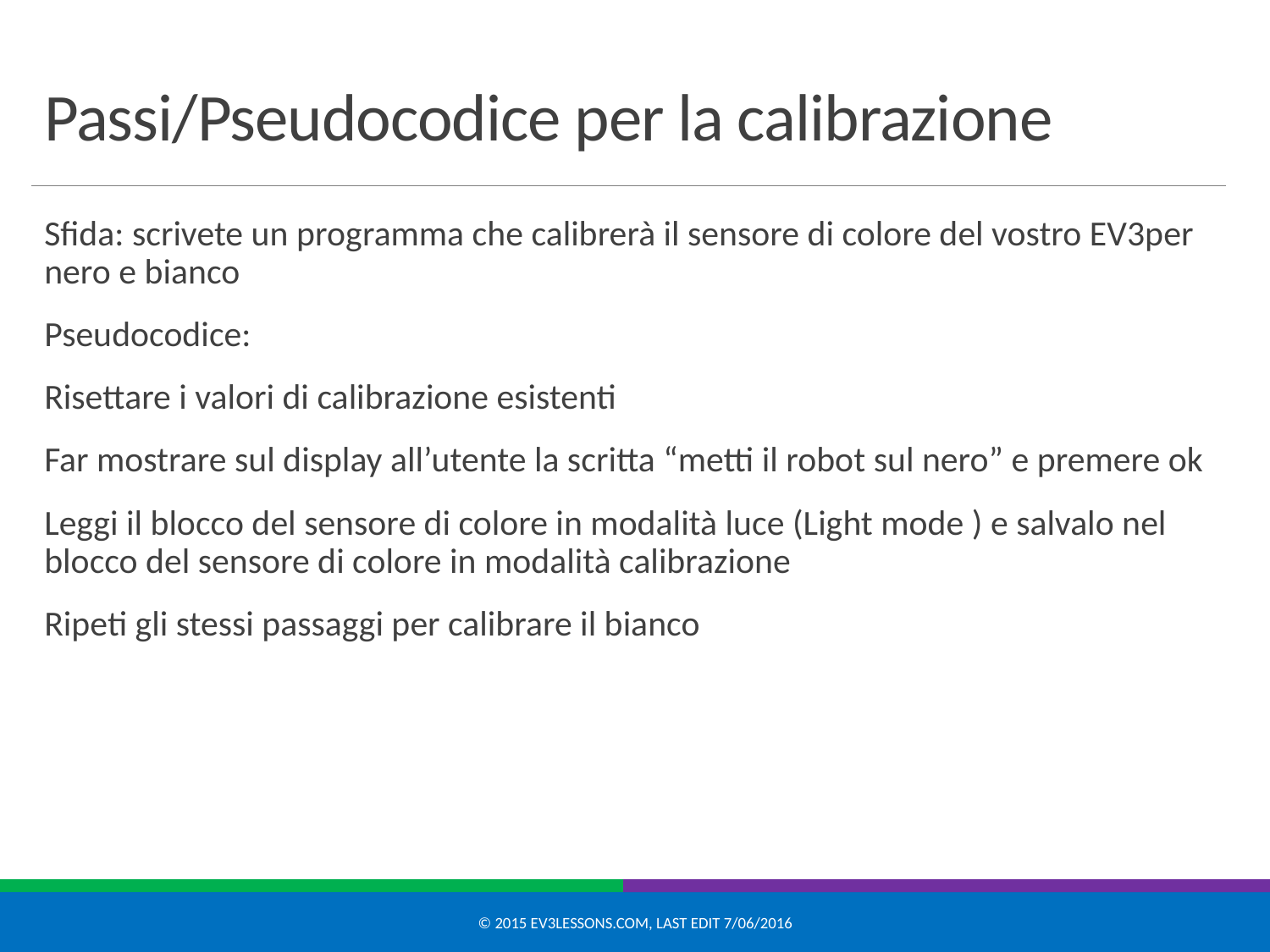

# Passi/Pseudocodice per la calibrazione
Sfida: scrivete un programma che calibrerà il sensore di colore del vostro EV3per nero e bianco
Pseudocodice:
Risettare i valori di calibrazione esistenti
Far mostrare sul display all’utente la scritta “metti il robot sul nero” e premere ok
Leggi il blocco del sensore di colore in modalità luce (Light mode ) e salvalo nel blocco del sensore di colore in modalità calibrazione
Ripeti gli stessi passaggi per calibrare il bianco

© 2015 EV3Lessons.com, Last edit 7/06/2016